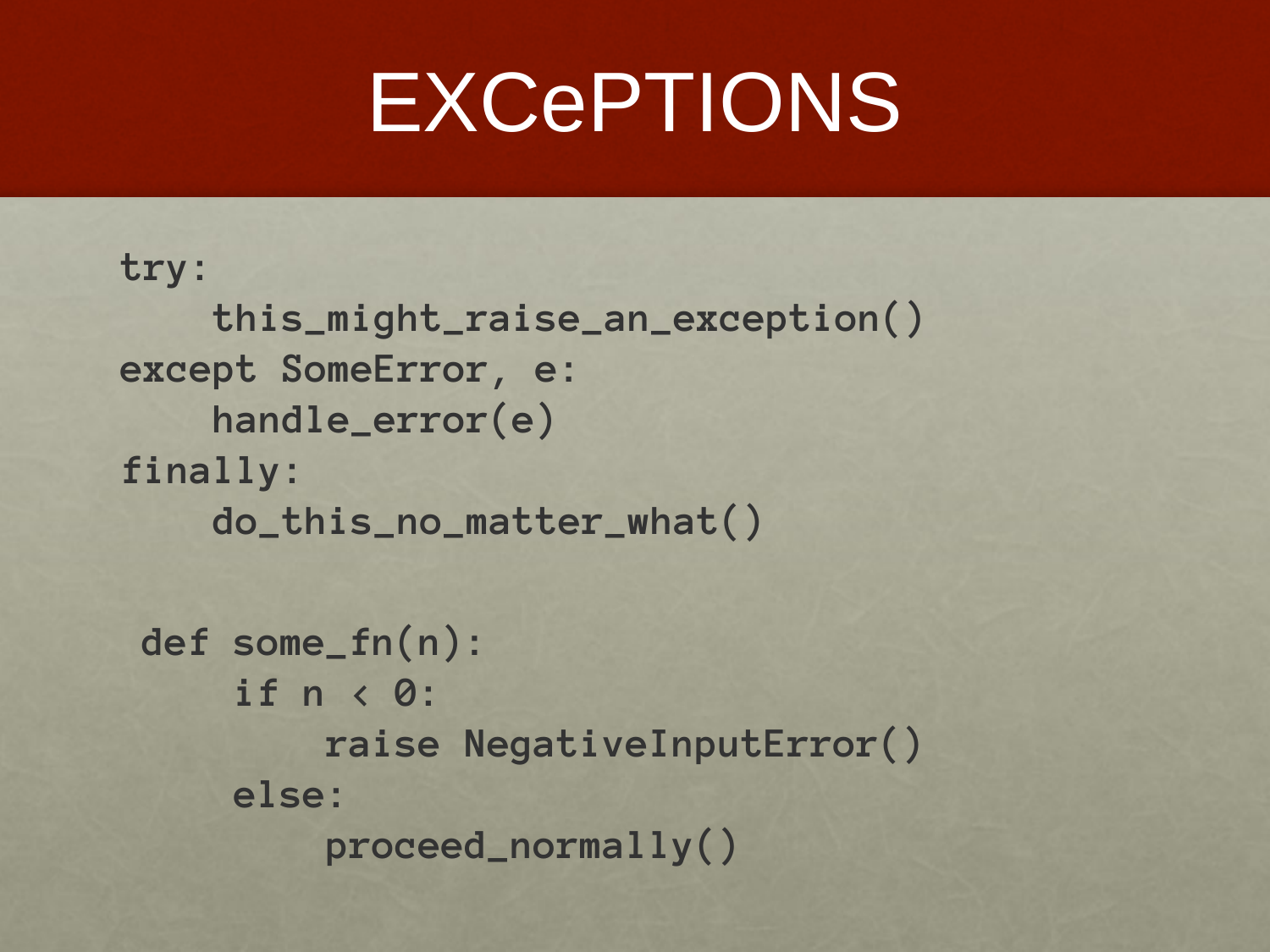

# EXCePTIONS
try:
    this_might_raise_an_exception()
except SomeError, e:
    handle_error(e)
finally:
    do_this_no_matter_what()
def some_fn(n):
    if n < 0:
        raise NegativeInputError()
    else:
        proceed_normally()